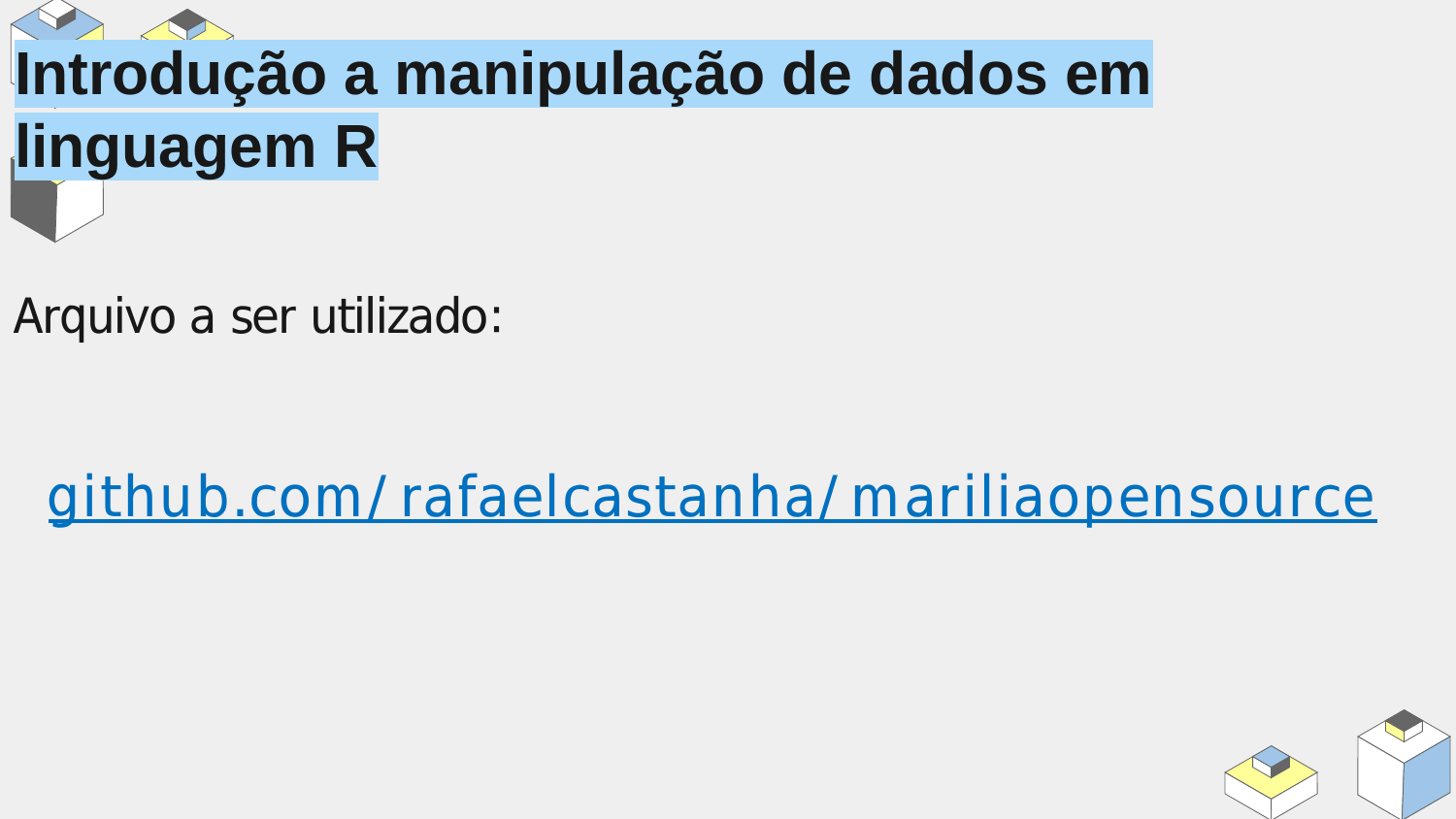

Introdução a manipulação de dados em linguagem R
Arquivo a ser utilizado:

github.com/rafaelcastanha/mariliaopensource